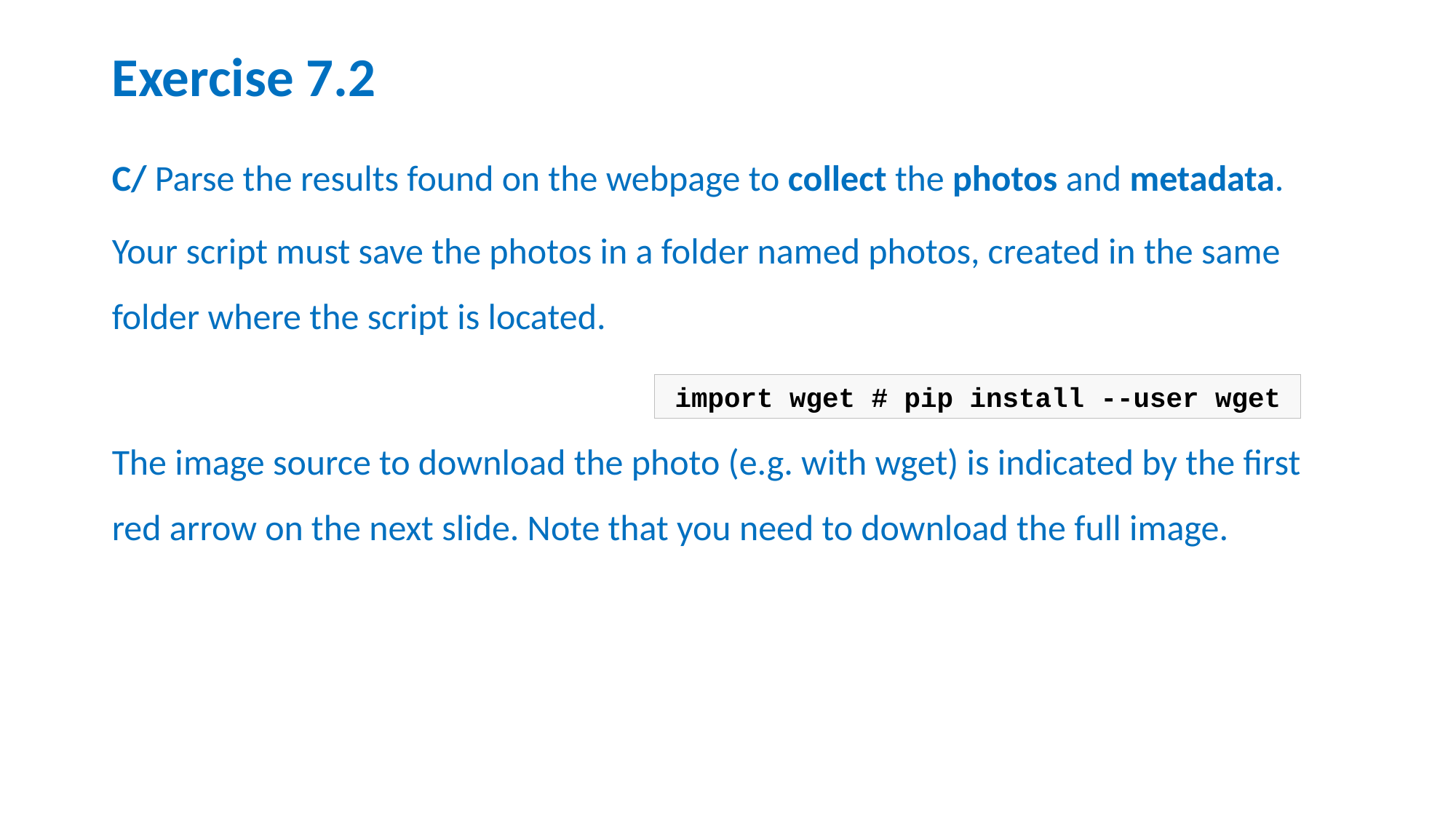

# Exercise 7.2
C/ Parse the results found on the webpage to collect the photos and metadata.
Your script must save the photos in a folder named photos, created in the same folder where the script is located.

The image source to download the photo (e.g. with wget) is indicated by the first red arrow on the next slide. Note that you need to download the full image.
import wget # pip install --user wget